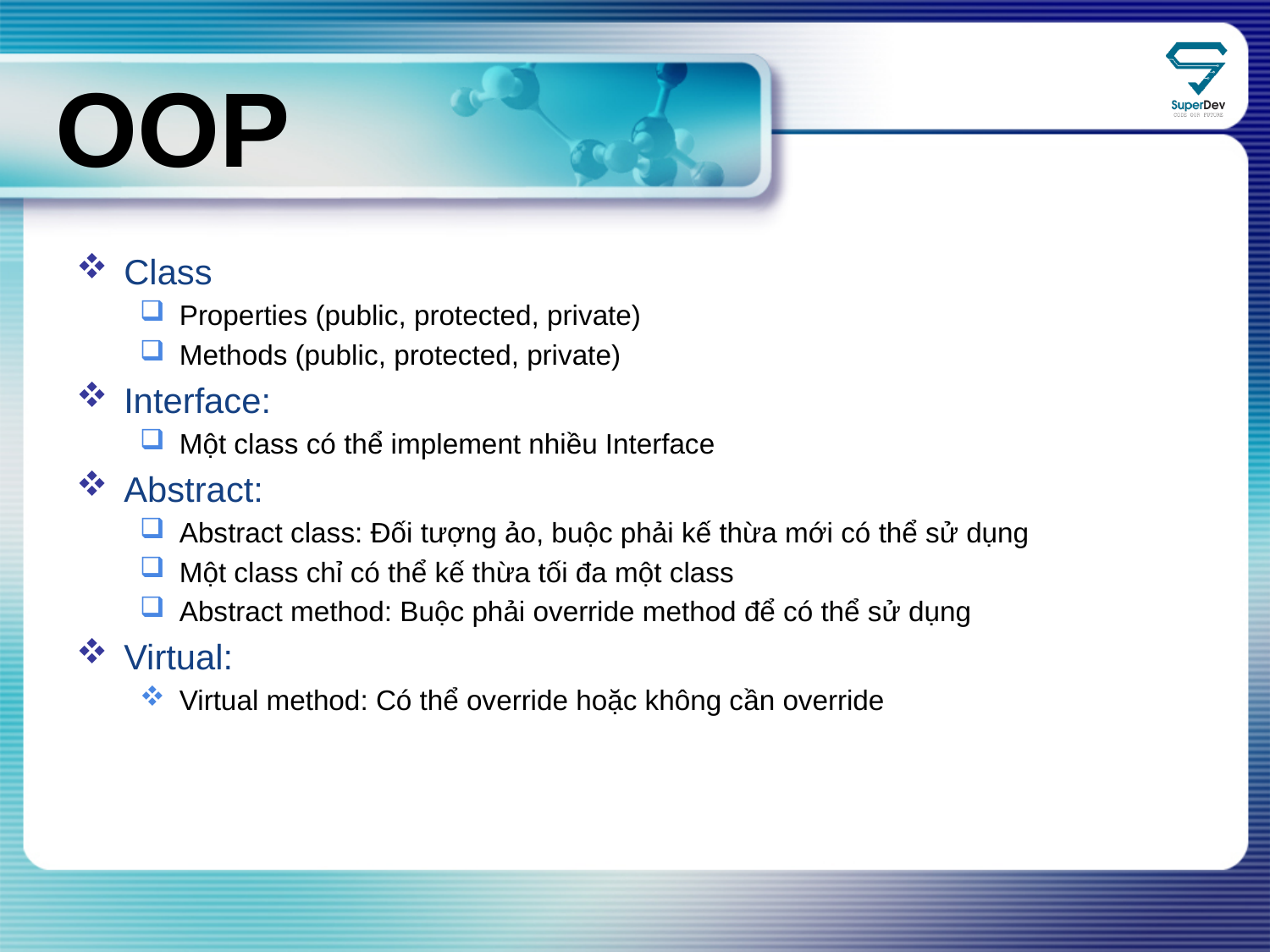

OOP
Class
Properties (public, protected, private)
Methods (public, protected, private)
Interface:
Một class có thể implement nhiều Interface
Abstract:
Abstract class: Đối tượng ảo, buộc phải kế thừa mới có thể sử dụng
Một class chỉ có thể kế thừa tối đa một class
Abstract method: Buộc phải override method để có thể sử dụng
Virtual:
Virtual method: Có thể override hoặc không cần override